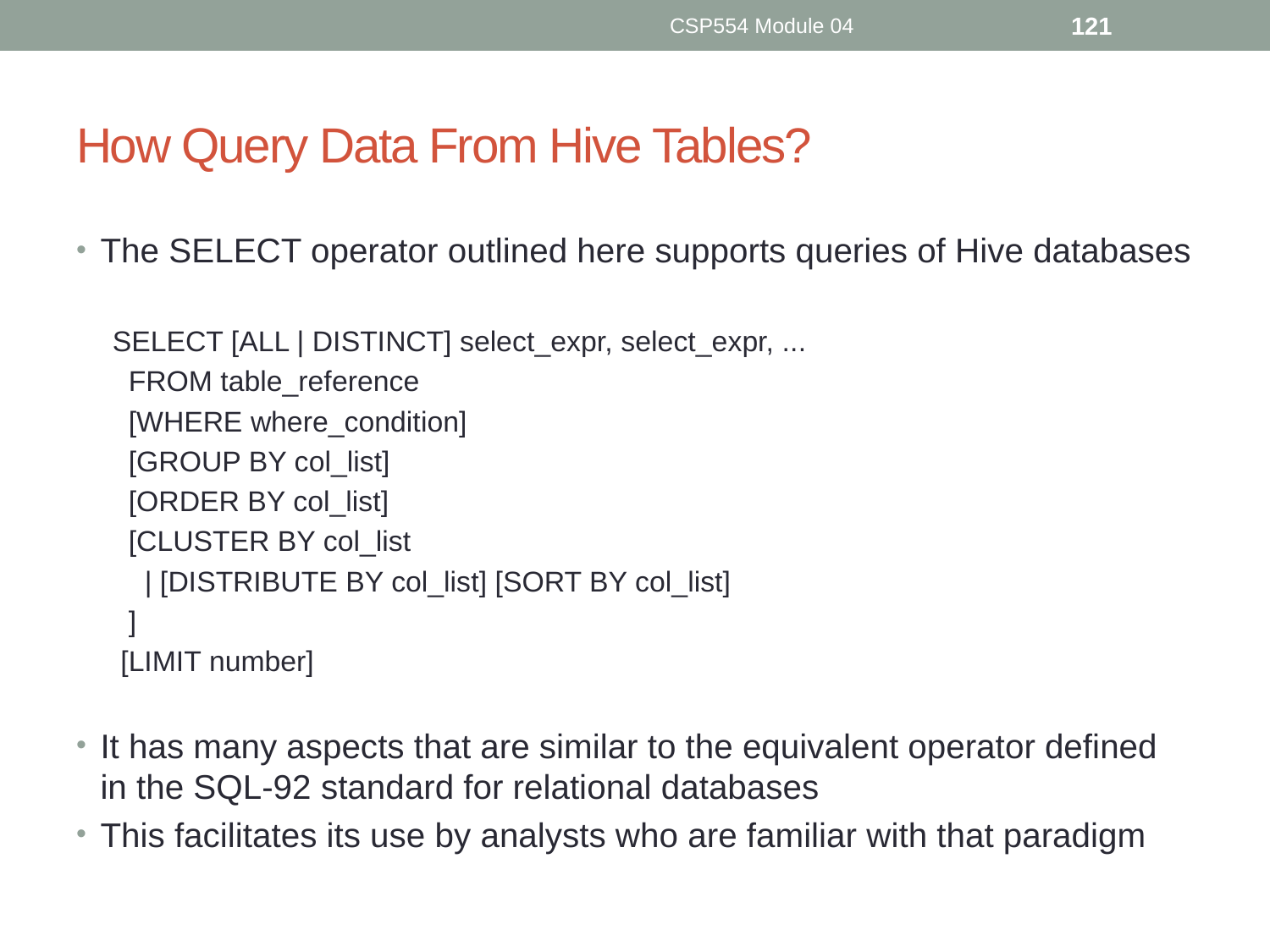

CSP554 Module 04
121
# How Query Data From Hive Tables?
The SELECT operator outlined here supports queries of Hive databases

SELECT [ALL | DISTINCT] select_expr, select_expr, ...
  FROM table_reference
  [WHERE where_condition]
  [GROUP BY col_list]
  [ORDER BY col_list]
  [CLUSTER BY col_list
    | [DISTRIBUTE BY col_list] [SORT BY col_list]
  ]
 [LIMIT number]

It has many aspects that are similar to the equivalent operator defined in the SQL-92 standard for relational databases
This facilitates its use by analysts who are familiar with that paradigm